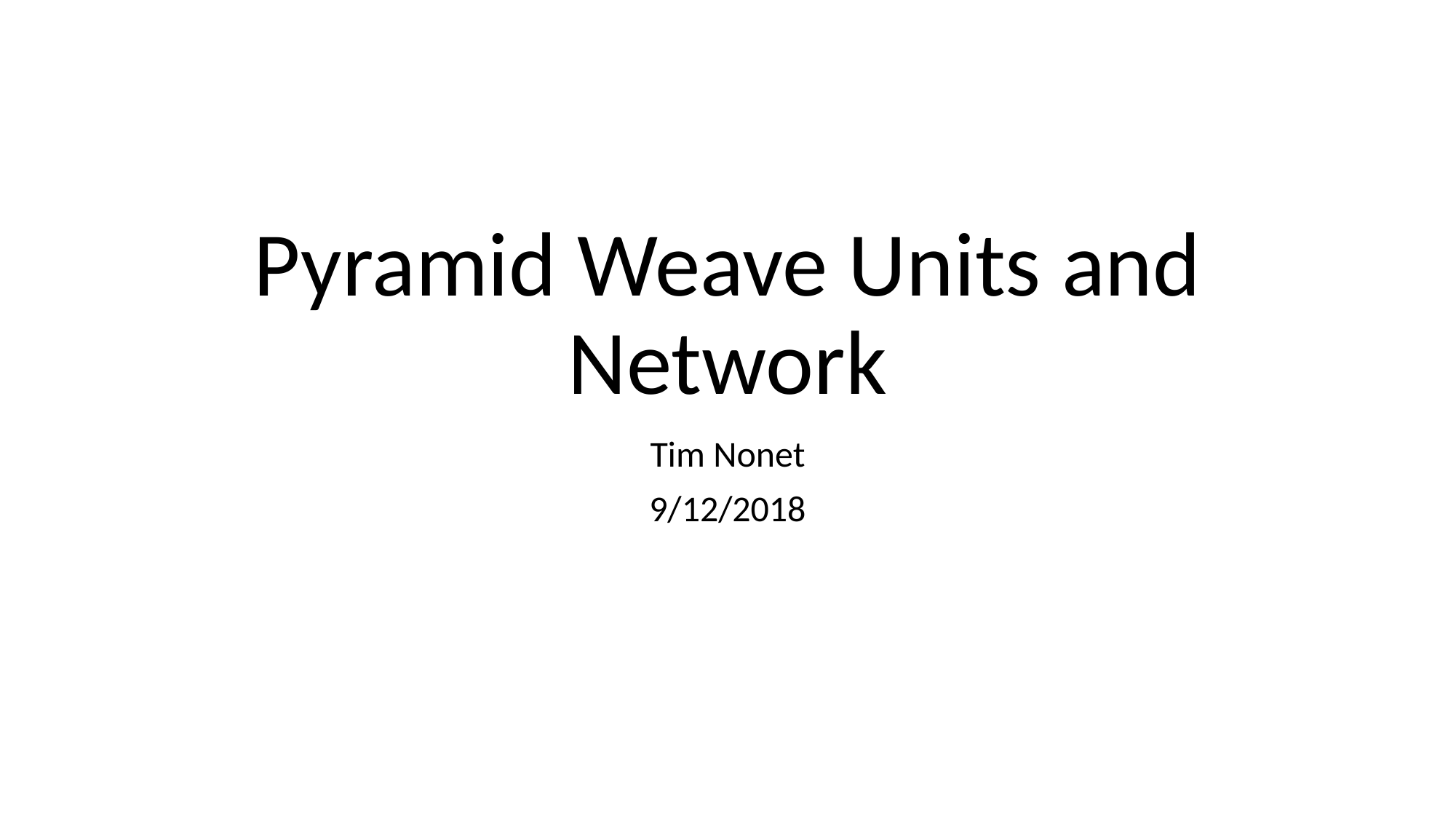

# Pyramid Weave Units and Network
Tim Nonet
9/12/2018